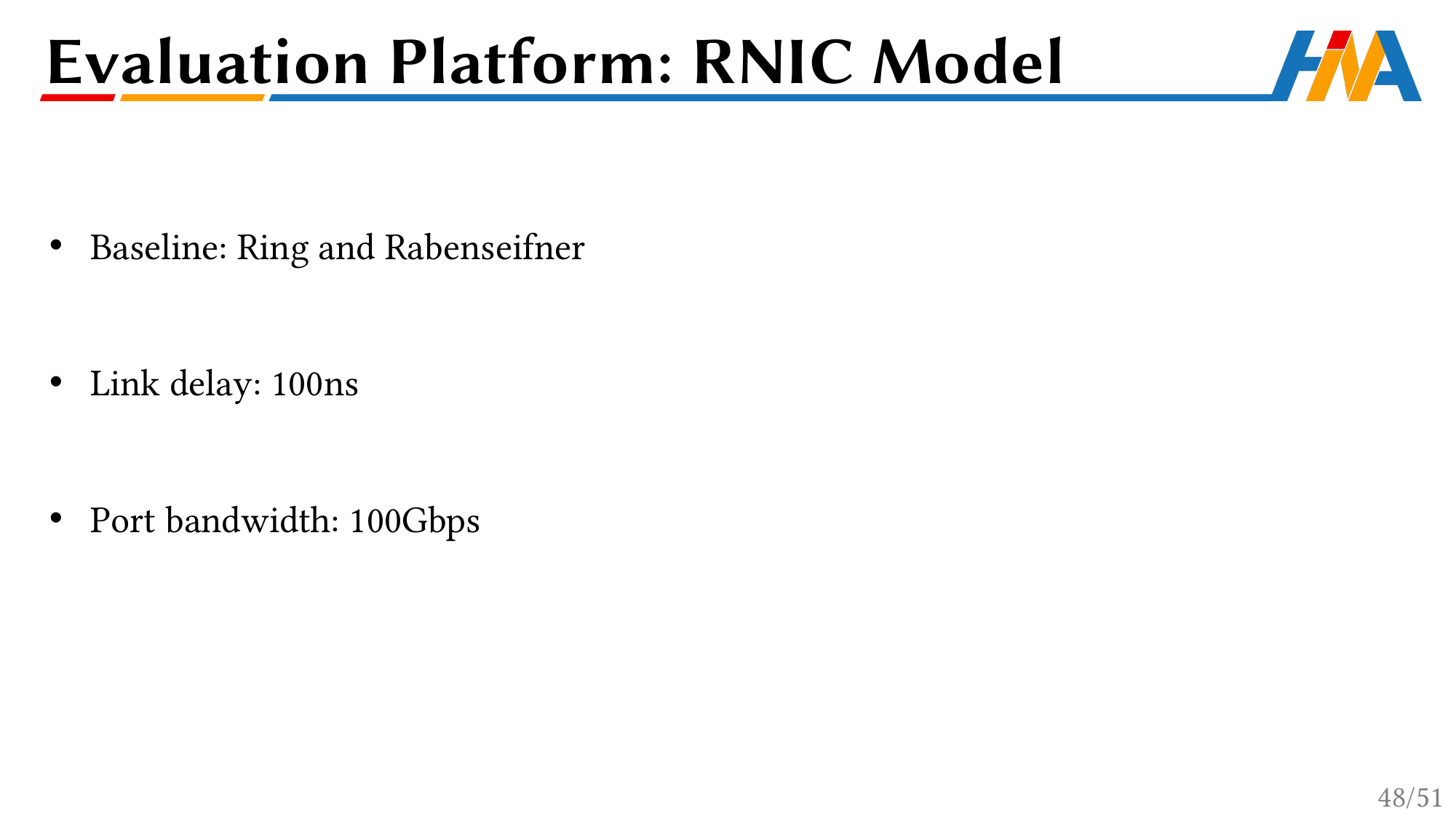

Evaluation Platform: RNIC Model
Baseline: Ring and Rabenseifner

Link delay: 100ns

Port bandwidth: 100Gbps